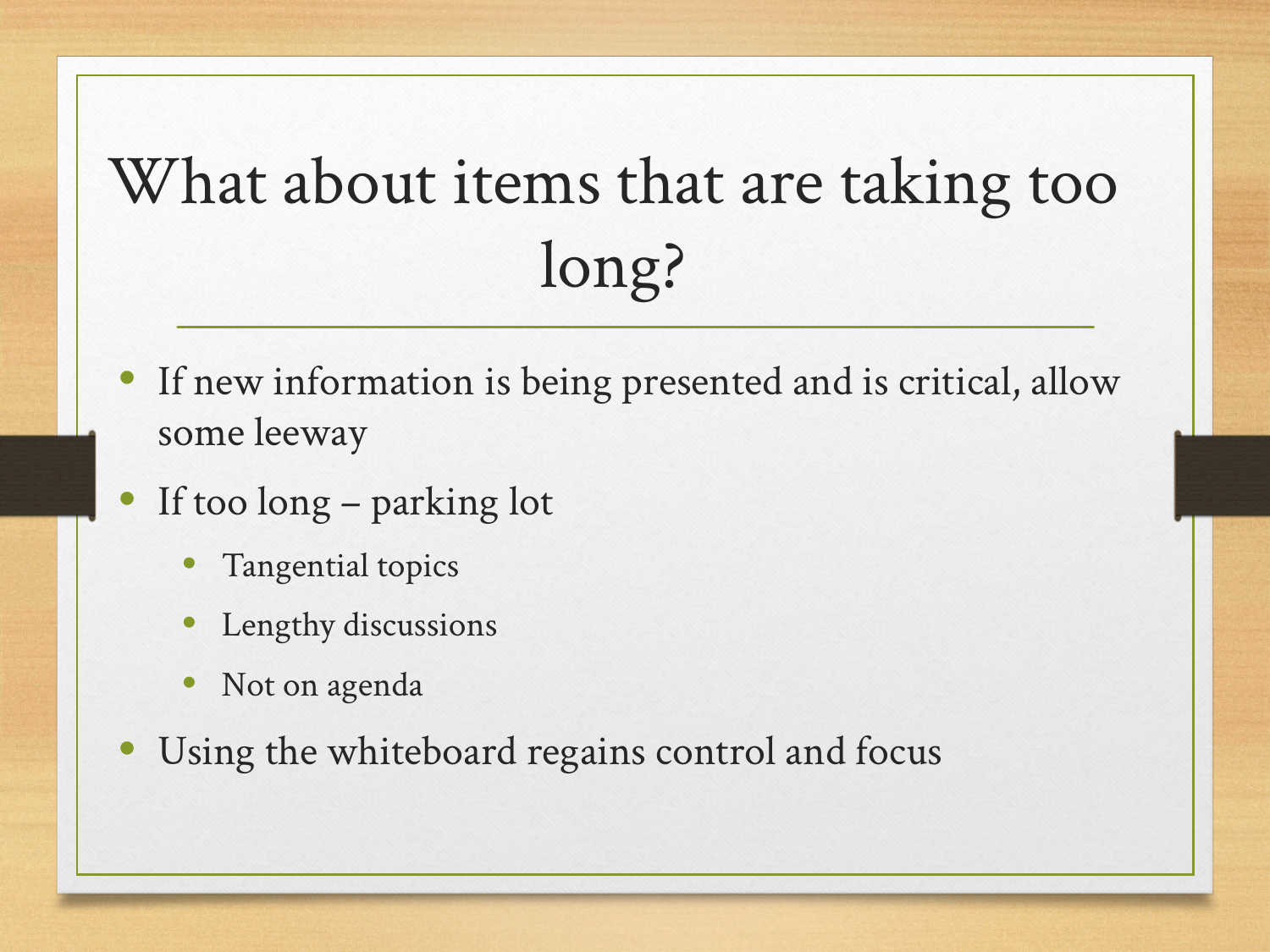

# What about items that are taking too long?
If new information is being presented and is critical, allow some leeway
If too long – parking lot
Tangential topics
Lengthy discussions
Not on agenda
Using the whiteboard regains control and focus